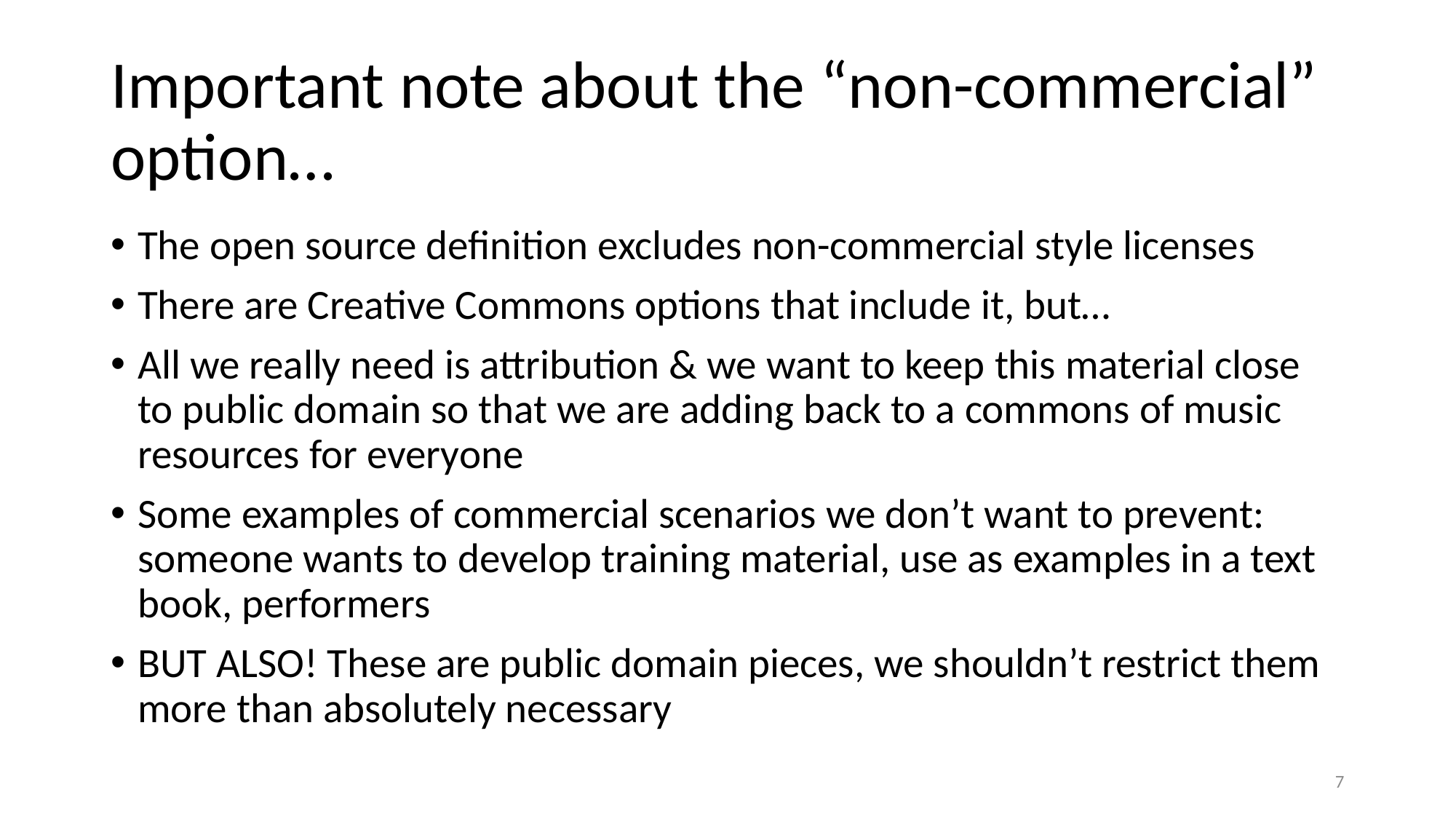

# Important note about the “non-commercial” option…
The open source definition excludes non-commercial style licenses
There are Creative Commons options that include it, but…
All we really need is attribution & we want to keep this material close to public domain so that we are adding back to a commons of music resources for everyone
Some examples of commercial scenarios we don’t want to prevent: someone wants to develop training material, use as examples in a text book, performers
BUT ALSO! These are public domain pieces, we shouldn’t restrict them more than absolutely necessary
7